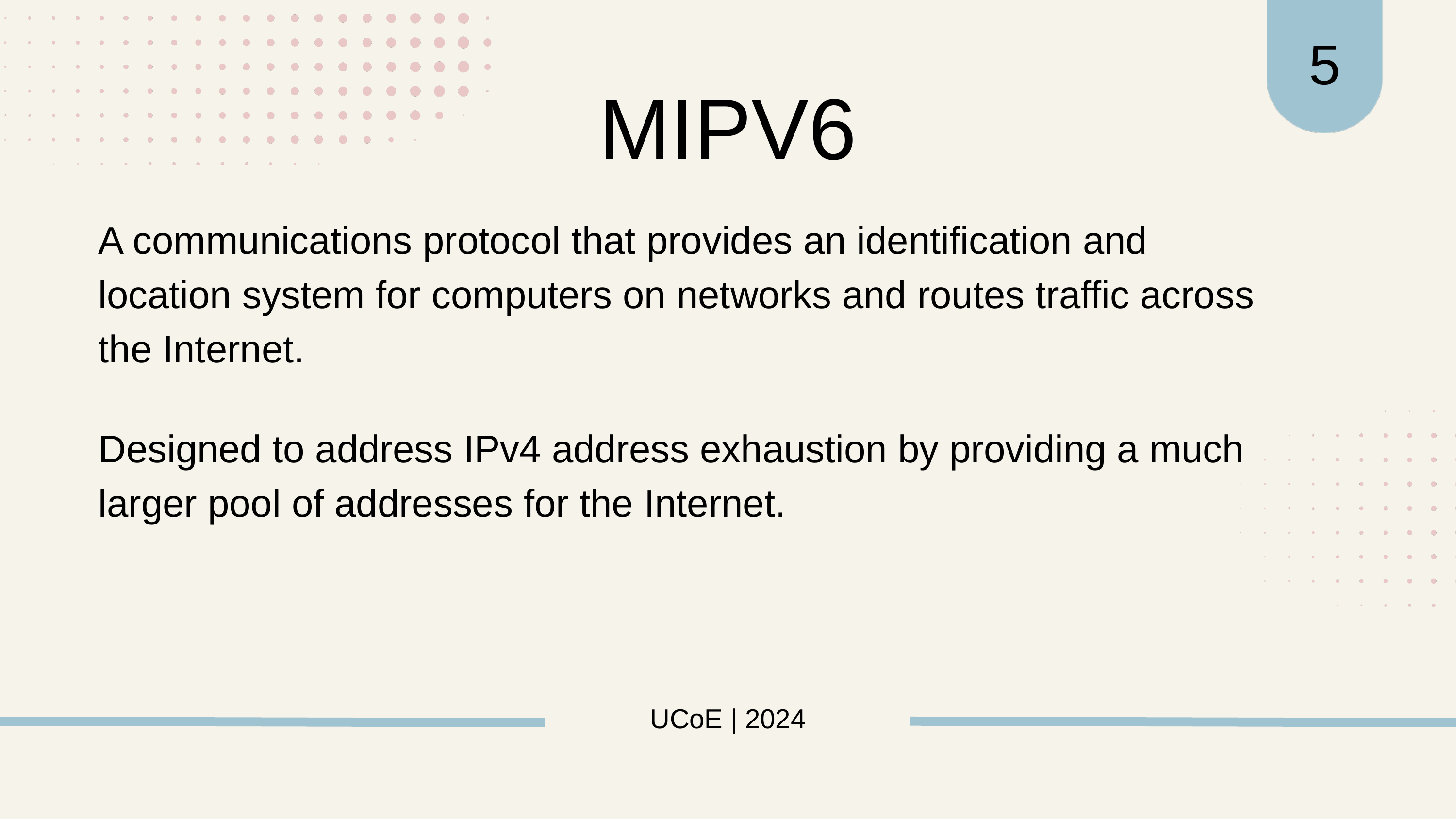

5
MIPV6
A communications protocol that provides an identification and location system for computers on networks and routes traffic across the Internet.

Designed to address IPv4 address exhaustion by providing a much larger pool of addresses for the Internet.
UCoE | 2024